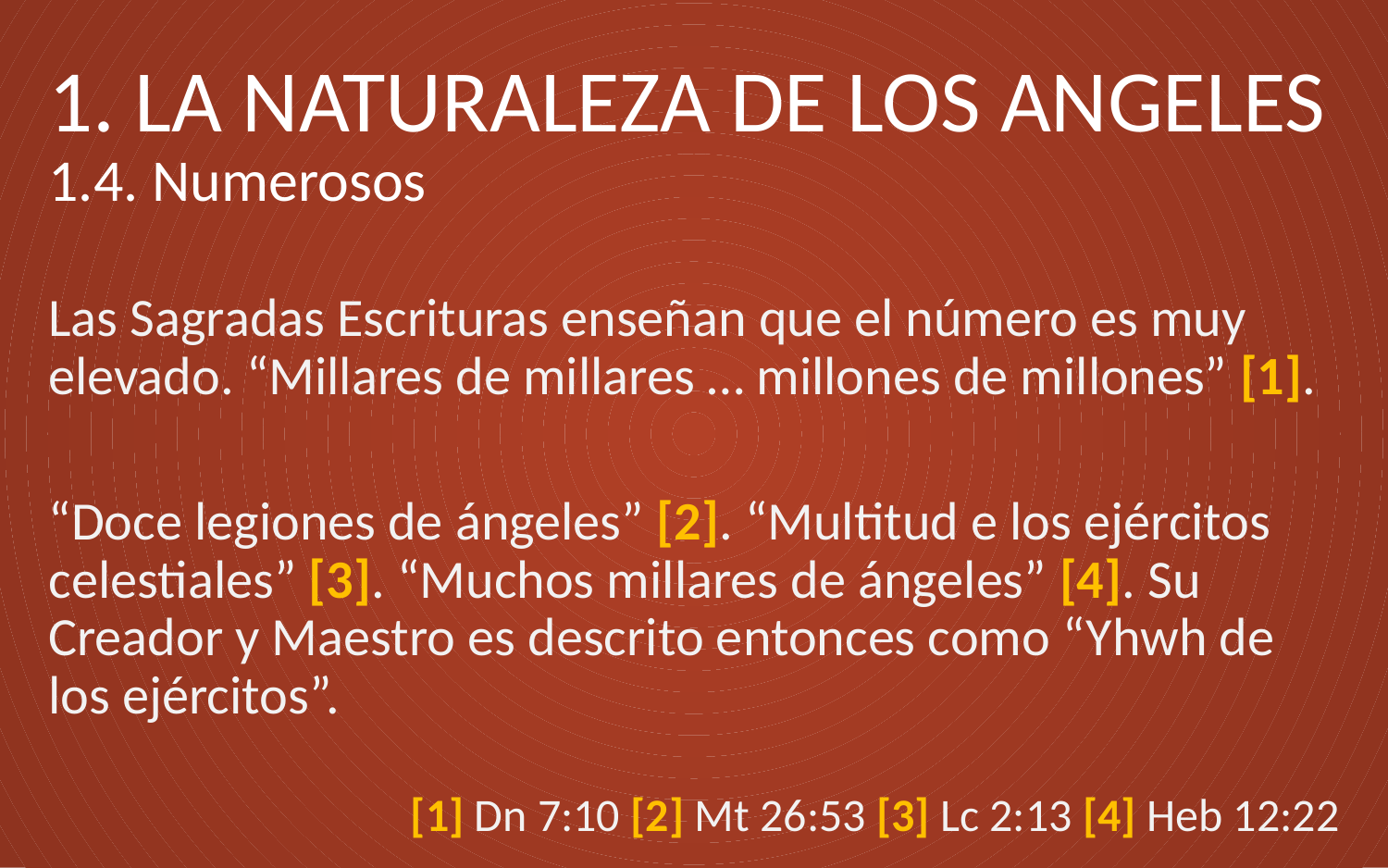

# 1. LA NATURALEZA DE LOS ANGELES 1.4. Numerosos
Las Sagradas Escrituras enseñan que el número es muy elevado. “Millares de millares … millones de millones” [1].

“Doce legiones de ángeles” [2]. “Multitud e los ejércitos celestiales” [3]. “Muchos millares de ángeles” [4]. Su Creador y Maestro es descrito entonces como “Yhwh de los ejércitos”.
[1] Dn 7:10 [2] Mt 26:53 [3] Lc 2:13 [4] Heb 12:22